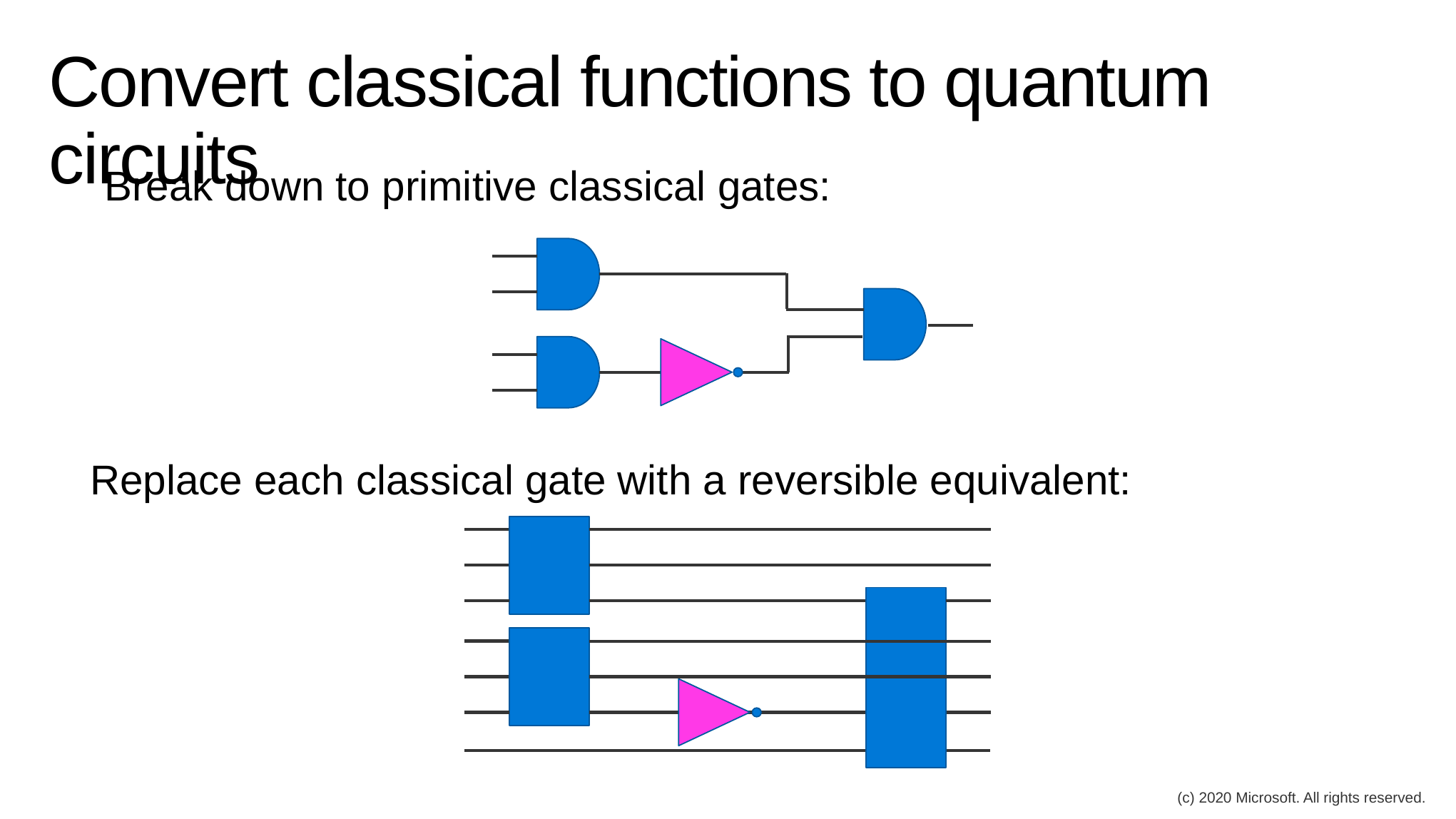

# Convert classical functions to quantum circuits
Break down to primitive classical gates:

Replace each classical gate with a reversible equivalent:

(c) 2020 Microsoft. All rights reserved.